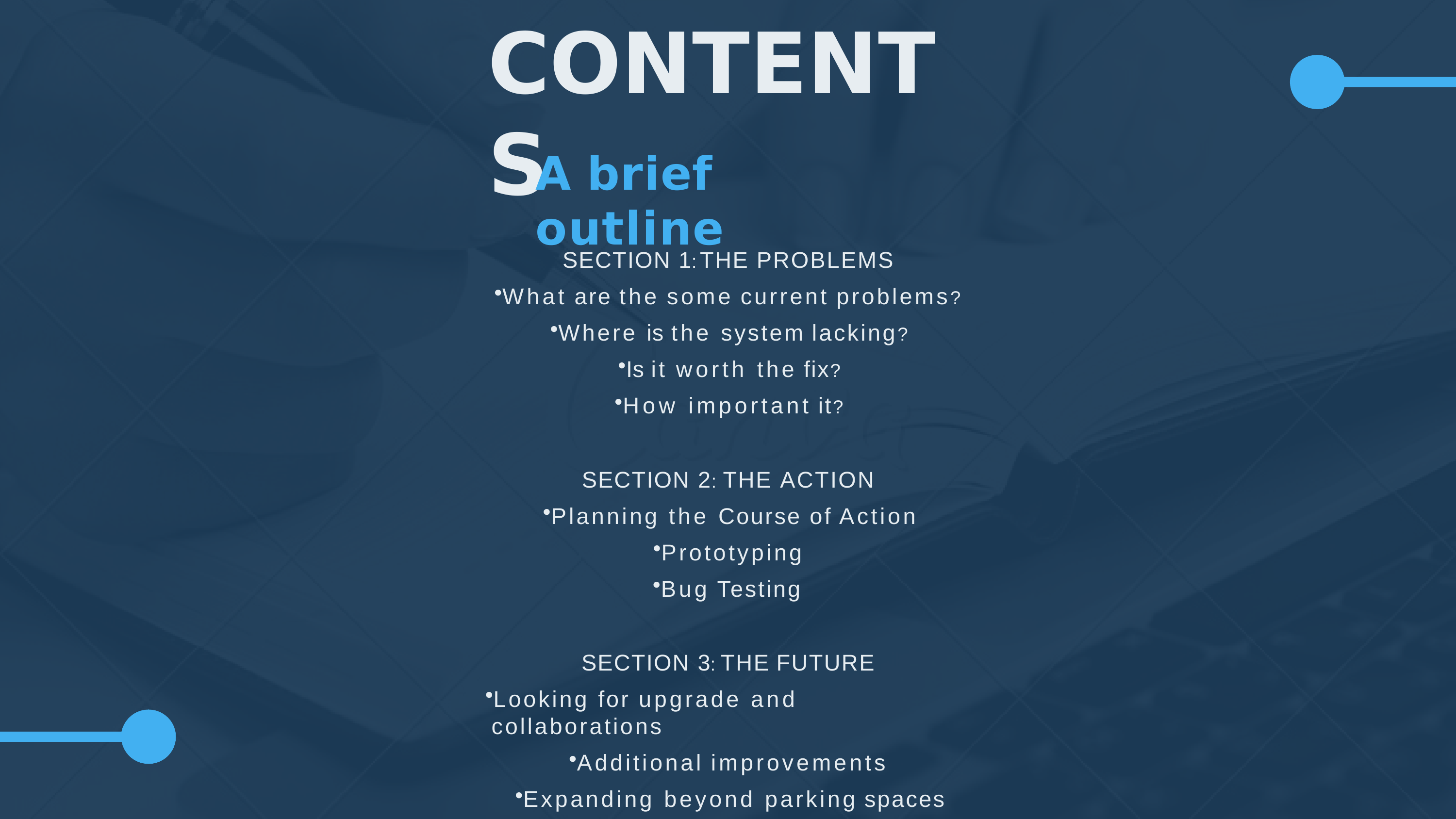

# CONTENTS

A brief outline
SECTION 1: THE PROBLEMS
What are the some current problems?
Where is the system lacking?
Is it worth the fix?
How important it?

SECTION 2: THE ACTION
Planning the Course of Action
Prototyping
Bug Testing

SECTION 3: THE FUTURE
Looking for upgrade and collaborations
Additional improvements
Expanding beyond parking spaces